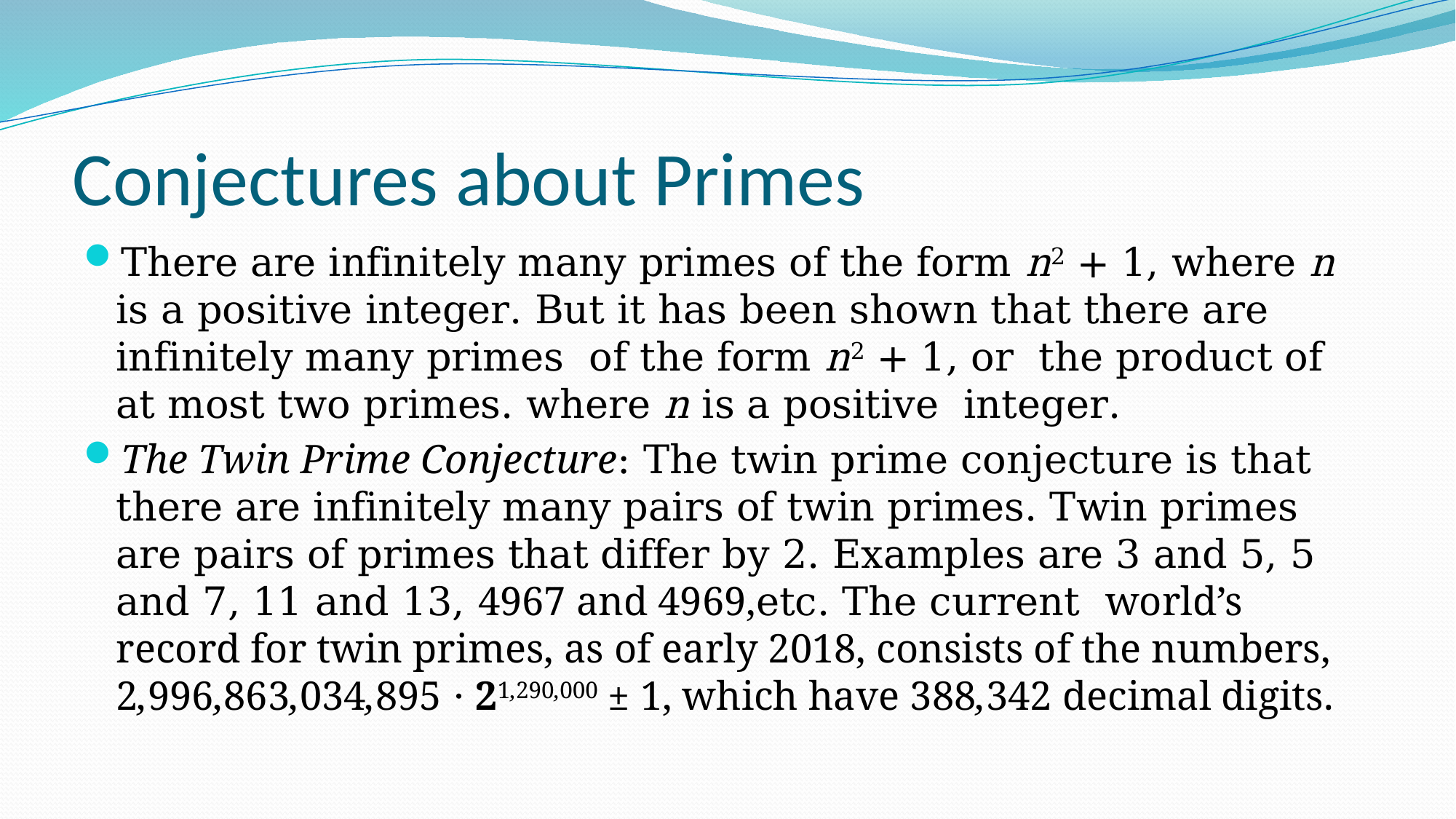

# Conjectures about Primes
There are infinitely many primes of the form n2 + 1, where n is a positive integer. But it has been shown that there are infinitely many primes  of the form n2 + 1, or  the product of at most two primes. where n is a positive  integer.
The Twin Prime Conjecture: The twin prime conjecture is that there are infinitely many pairs of twin primes. Twin primes are pairs of primes that differ by 2. Examples are 3 and 5, 5 and 7, 11 and 13, 4967 and 4969,etc. The current  world’s record for twin primes, as of early 2018, consists of the numbers, 2,996,863,034,895 ⋅ 21,290,000 ± 1, which have 388,342 decimal digits.